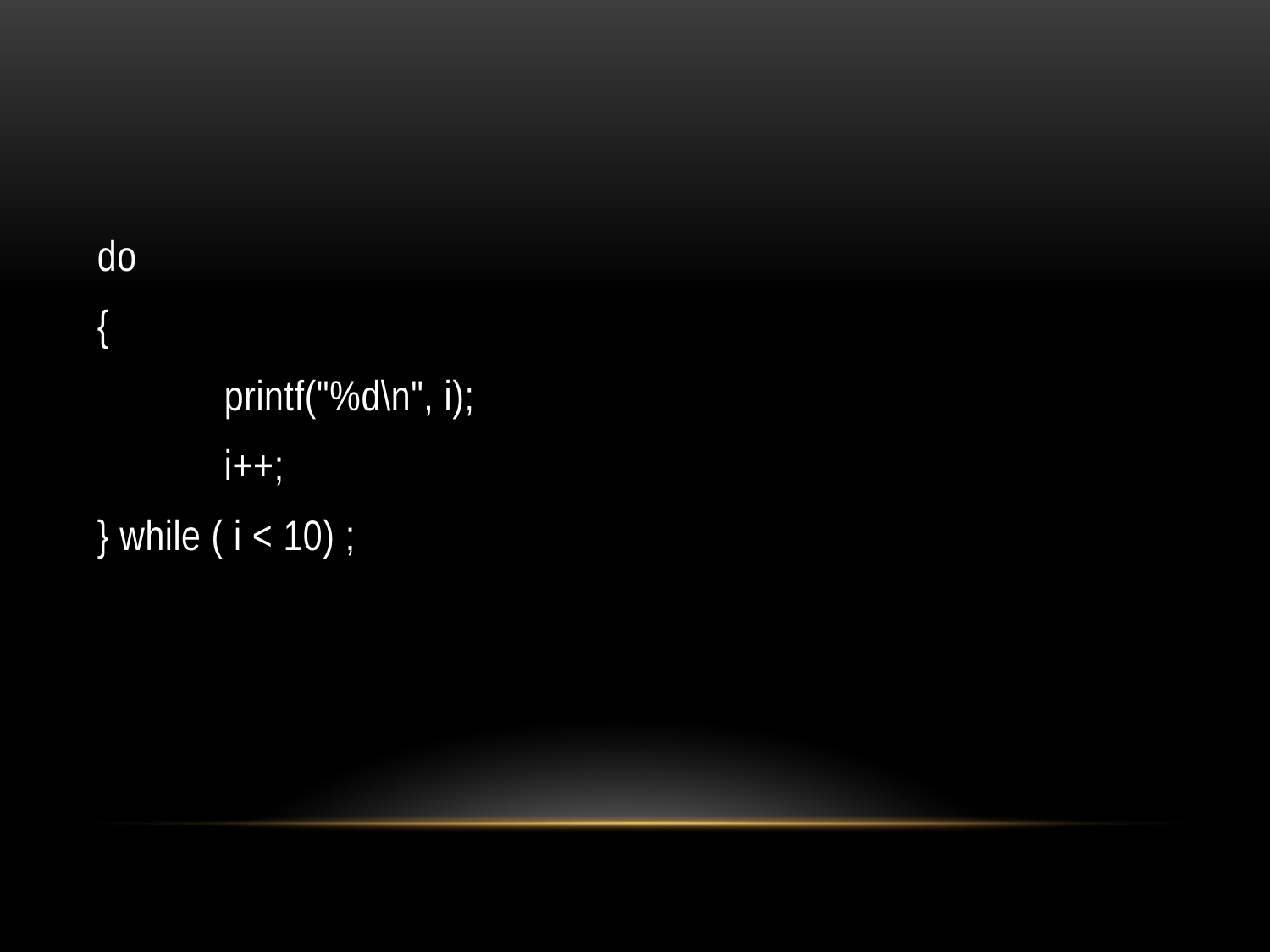

#
do
{
	printf("%d\n", i);
	i++;
} while ( i < 10) ;